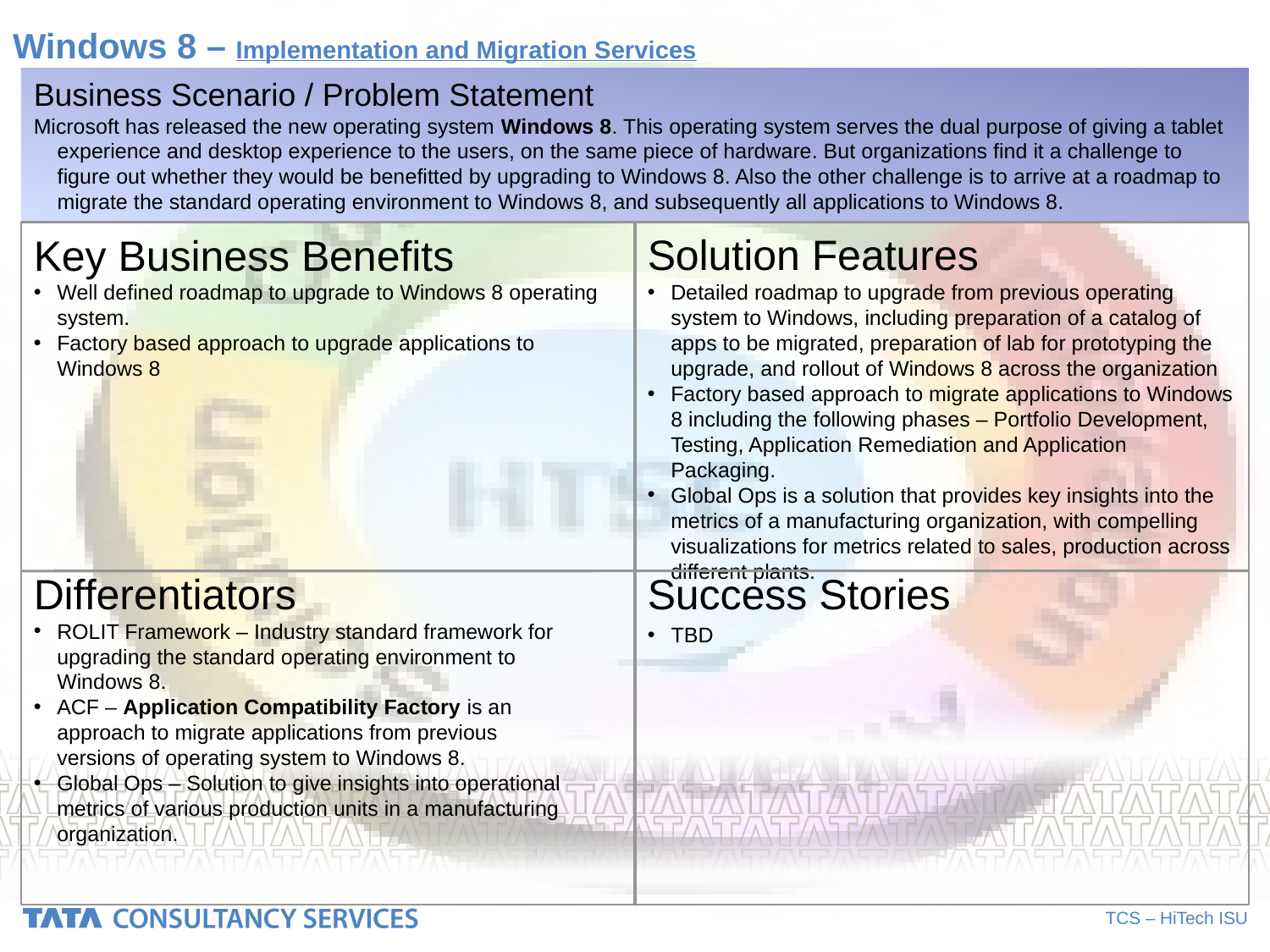

# Windows 8 – Implementation and Migration Services
Business Scenario / Problem Statement
Microsoft has released the new operating system Windows 8. This operating system serves the dual purpose of giving a tablet experience and desktop experience to the users, on the same piece of hardware. But organizations find it a challenge to figure out whether they would be benefitted by upgrading to Windows 8. Also the other challenge is to arrive at a roadmap to migrate the standard operating environment to Windows 8, and subsequently all applications to Windows 8.

Key Business Benefits
Well defined roadmap to upgrade to Windows 8 operating system.
Factory based approach to upgrade applications to Windows 8

Solution Features
Detailed roadmap to upgrade from previous operating system to Windows, including preparation of a catalog of apps to be migrated, preparation of lab for prototyping the upgrade, and rollout of Windows 8 across the organization
Factory based approach to migrate applications to Windows 8 including the following phases – Portfolio Development, Testing, Application Remediation and Application Packaging.
Global Ops is a solution that provides key insights into the metrics of a manufacturing organization, with compelling visualizations for metrics related to sales, production across different plants.
Differentiators
ROLIT Framework – Industry standard framework for upgrading the standard operating environment to Windows 8.
ACF – Application Compatibility Factory is an approach to migrate applications from previous versions of operating system to Windows 8.
Global Ops – Solution to give insights into operational metrics of various production units in a manufacturing organization.

Success Stories
TBD